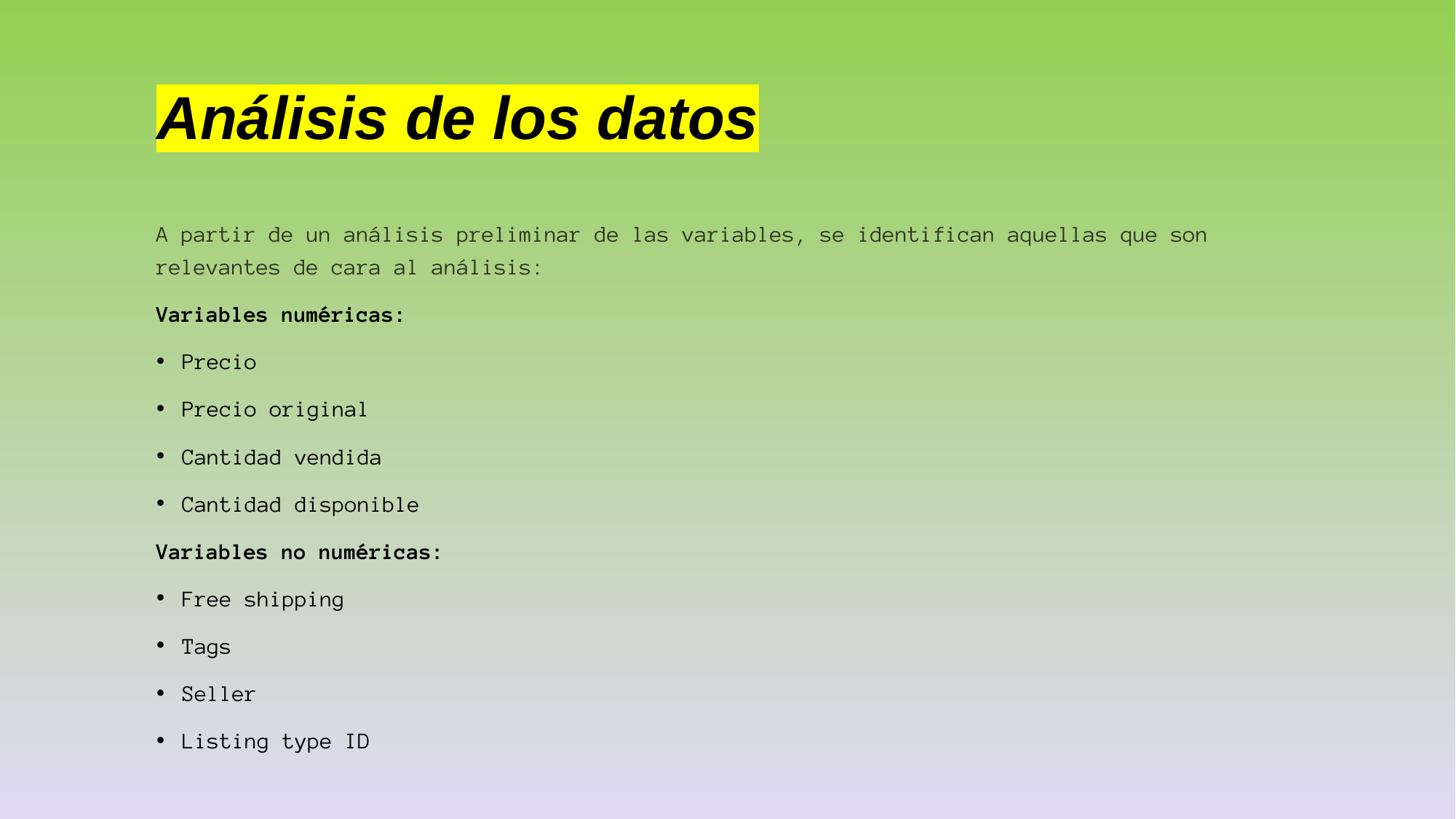

# Análisis de los datos
A partir de un análisis preliminar de las variables, se identifican aquellas que son relevantes de cara al análisis:
Variables numéricas:
Precio
Precio original
Cantidad vendida
Cantidad disponible
Variables no numéricas:
Free shipping
Tags
Seller
Listing type ID